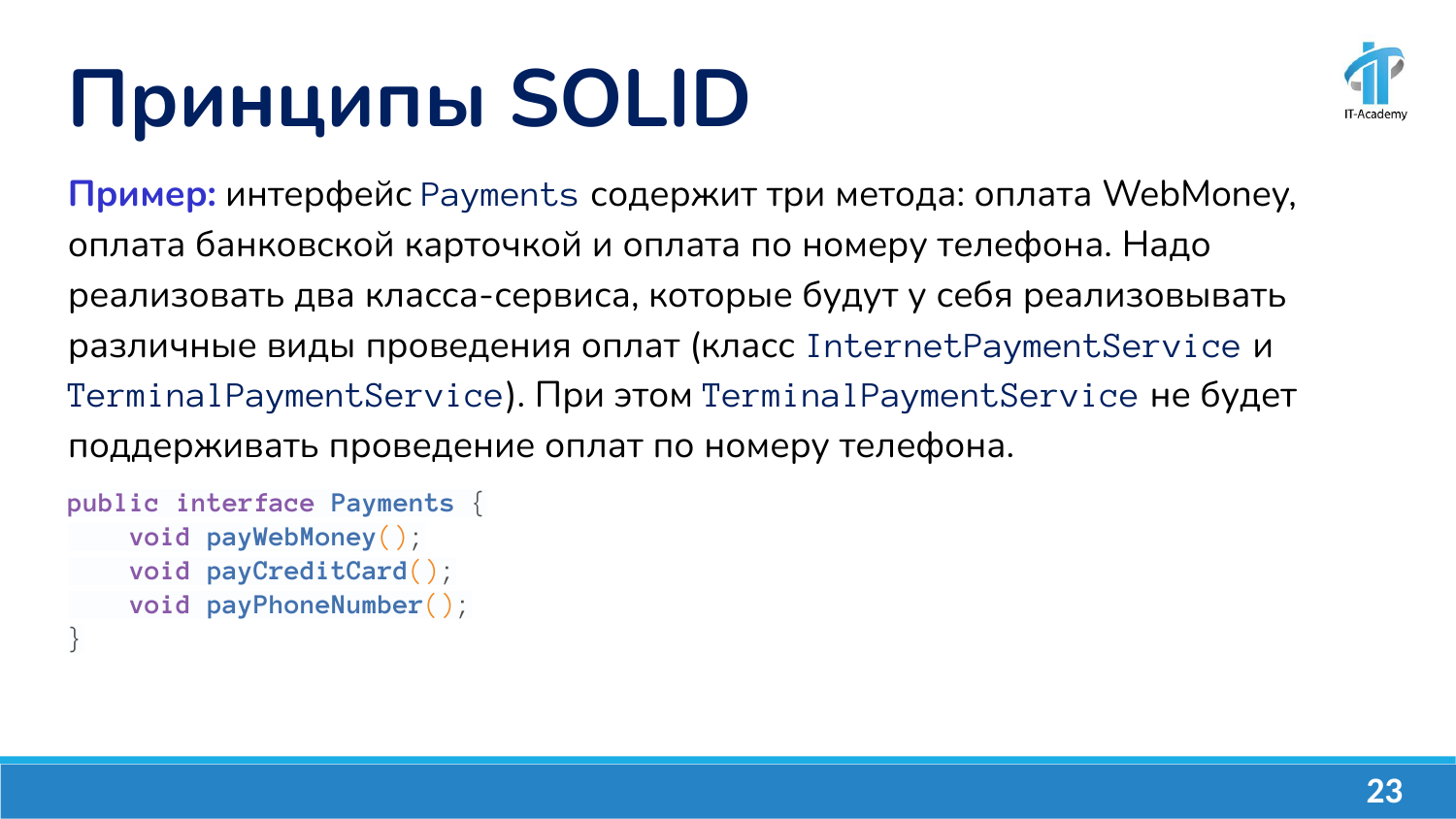

Принципы SOLID
Пример: интерфейс Payments содержит три метода: оплата WebMoney, оплата банковской карточкой и оплата по номеру телефона. Надо реализовать два класса-сервиса, которые будут у себя реализовывать различные виды проведения оплат (класс InternetPaymentService и TerminalPaymentService). При этом TerminalPaymentService не будет поддерживать проведение оплат по номеру телефона.
public interface Payments {
    void payWebMoney();
    void payCreditCard();
    void payPhoneNumber();
}
23